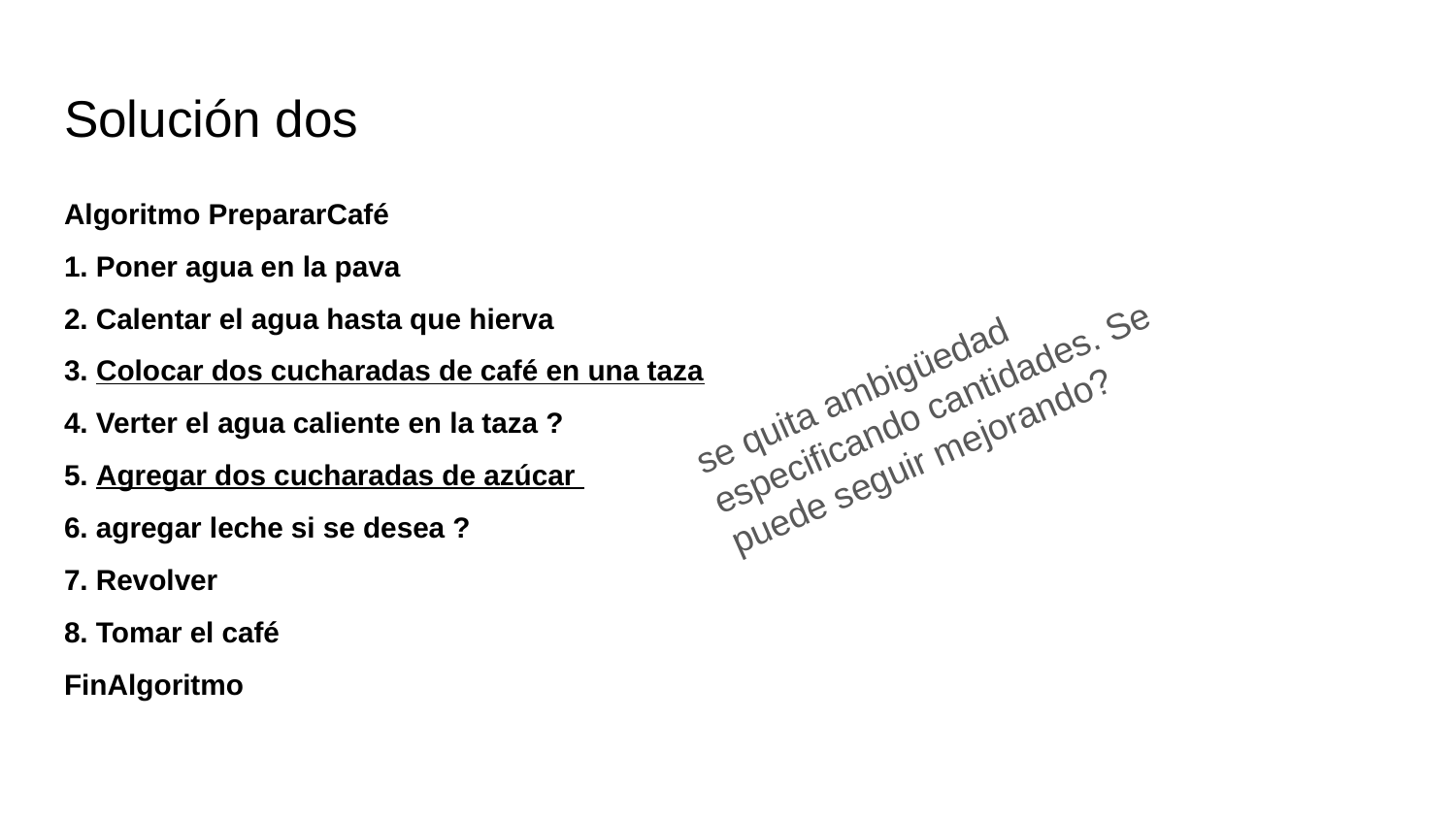

# Solución dos
Algoritmo PrepararCafé
1. Poner agua en la pava
2. Calentar el agua hasta que hierva
3. Colocar dos cucharadas de café en una taza
4. Verter el agua caliente en la taza ?
5. Agregar dos cucharadas de azúcar
6. agregar leche si se desea ?
7. Revolver
8. Tomar el café
FinAlgoritmo
se quita ambigüedad especificando cantidades. Se puede seguir mejorando?